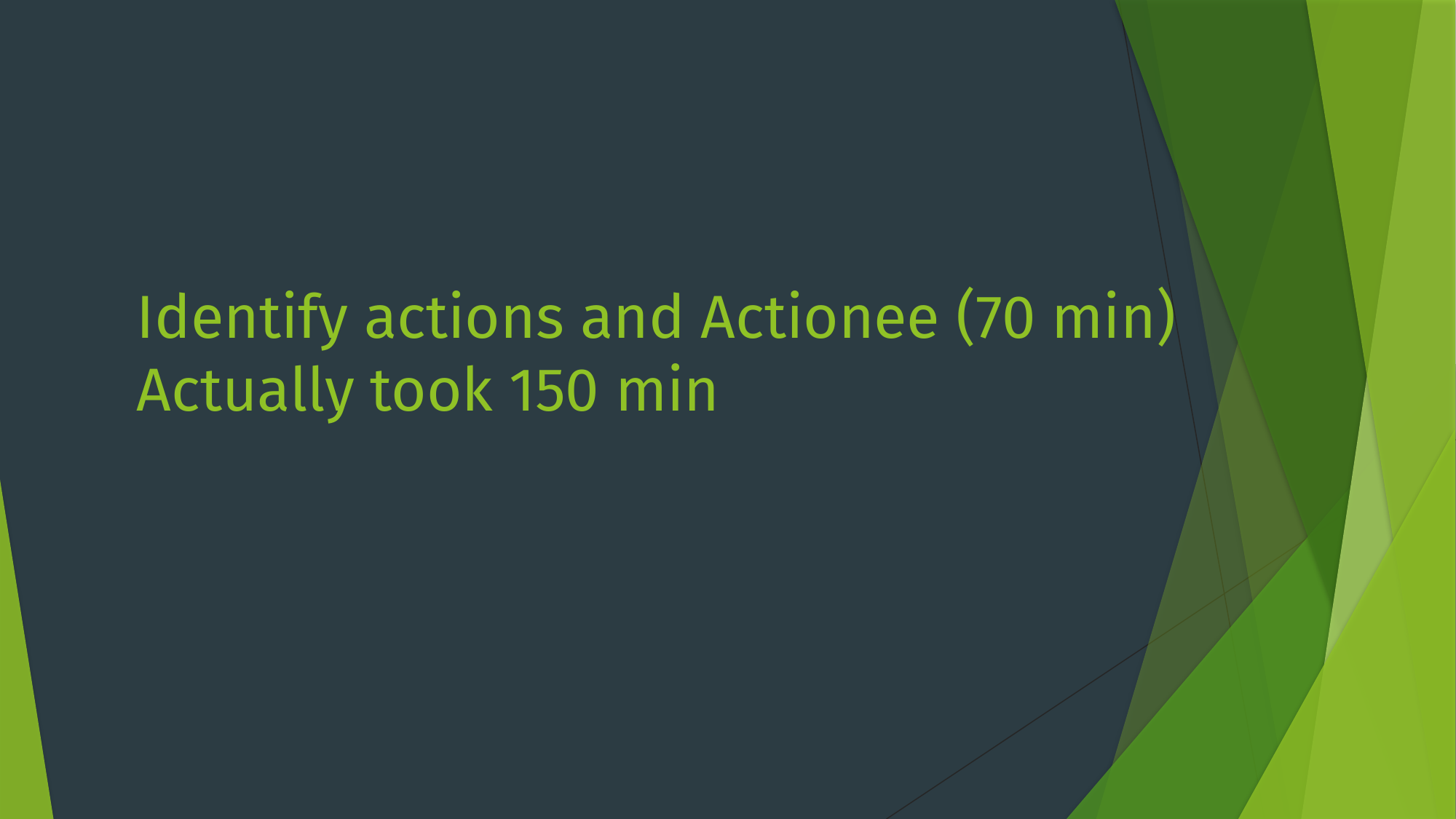

# Identify actions and Actionee (70 min) Actually took 150 min